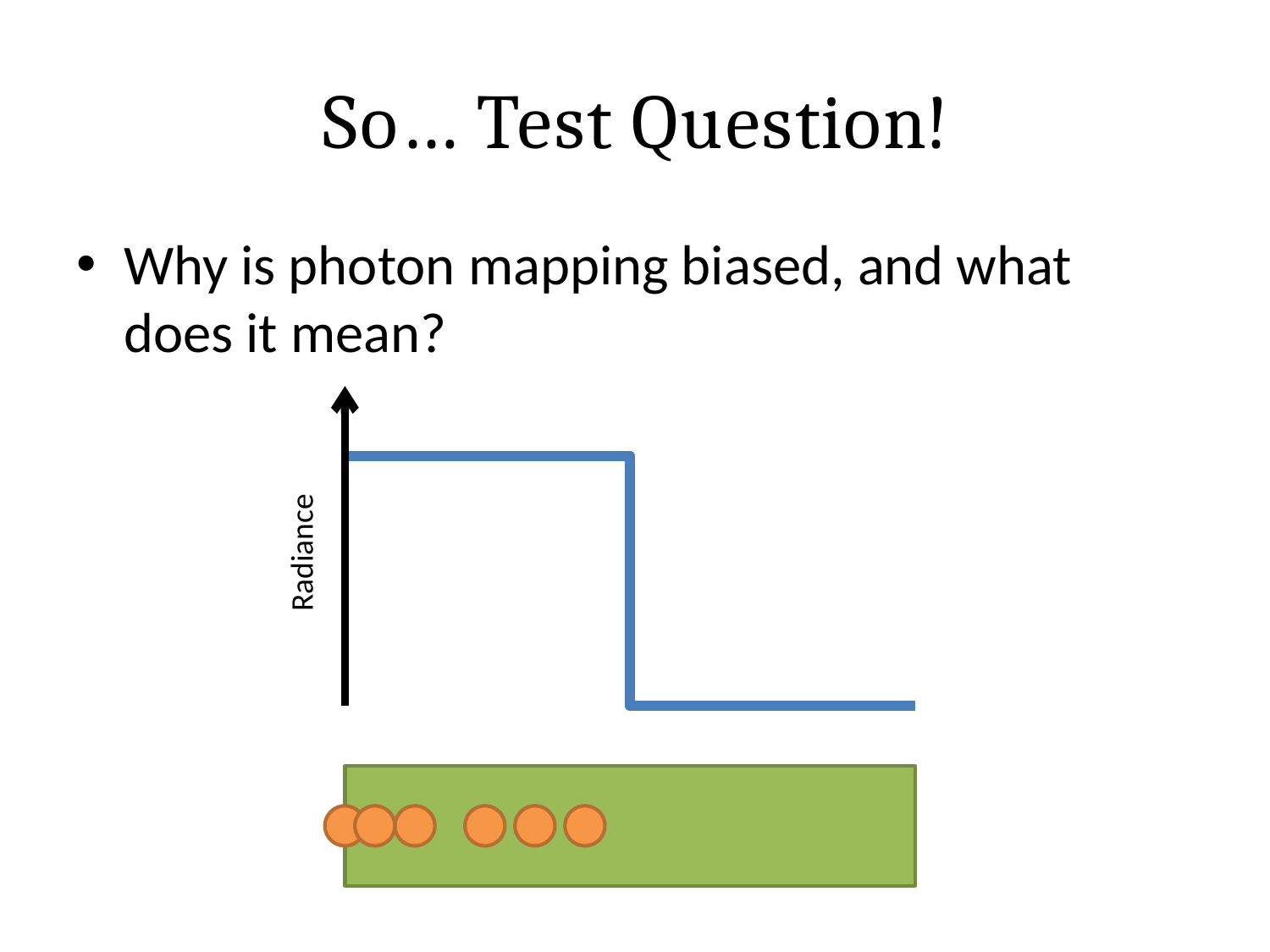

# So… Test Question!
Why is photon mapping biased, and what does it mean?

Radiance